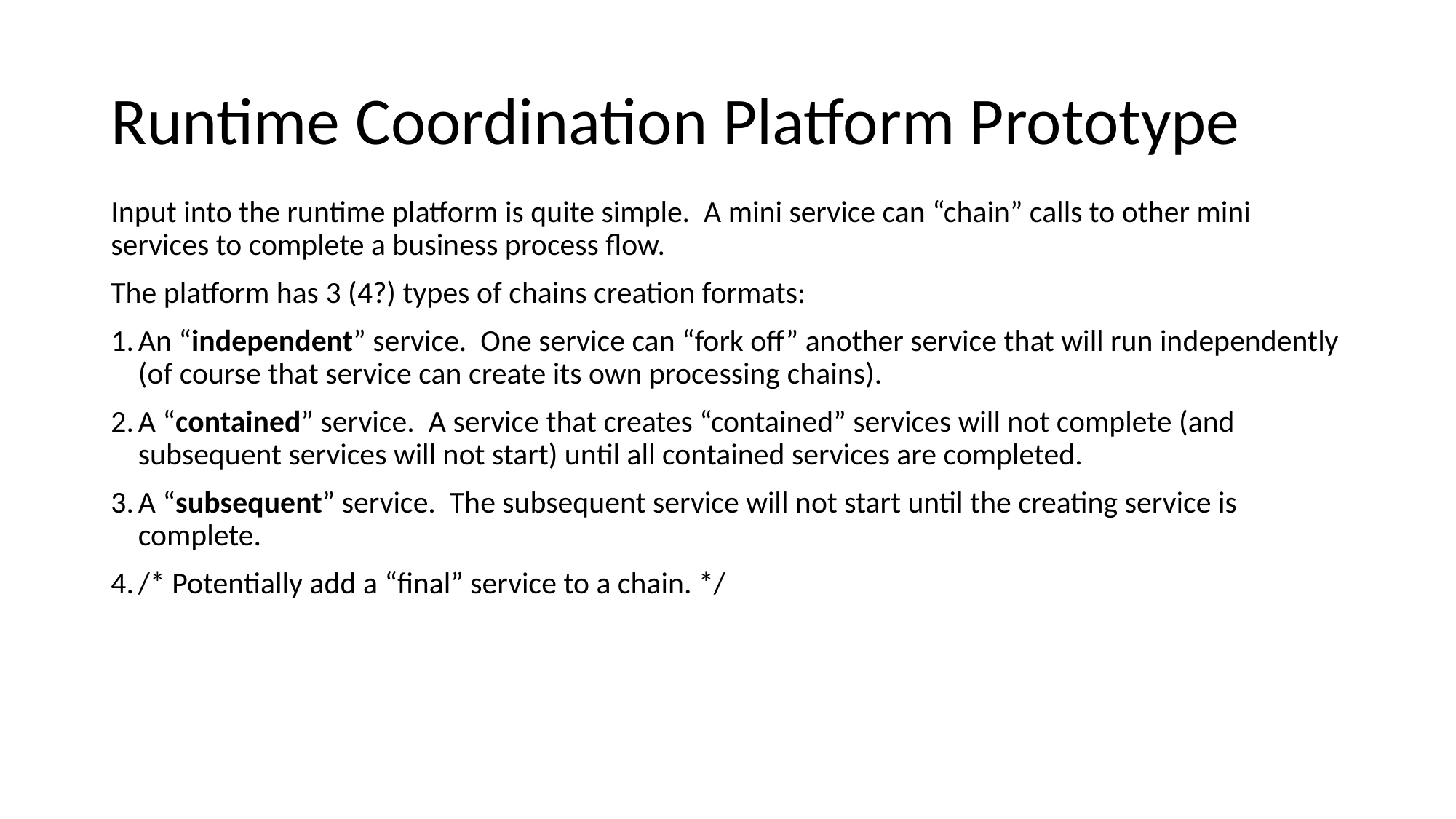

# Runtime Coordination Platform Prototype
Input into the runtime platform is quite simple.  A mini service can “chain” calls to other mini services to complete a business process flow.
The platform has 3 (4?) types of chains creation formats:
An “independent” service.  One service can “fork off” another service that will run independently (of course that service can create its own processing chains).
A “contained” service.  A service that creates “contained” services will not complete (and subsequent services will not start) until all contained services are completed.
A “subsequent” service.  The subsequent service will not start until the creating service is complete.
/* Potentially add a “final” service to a chain. */